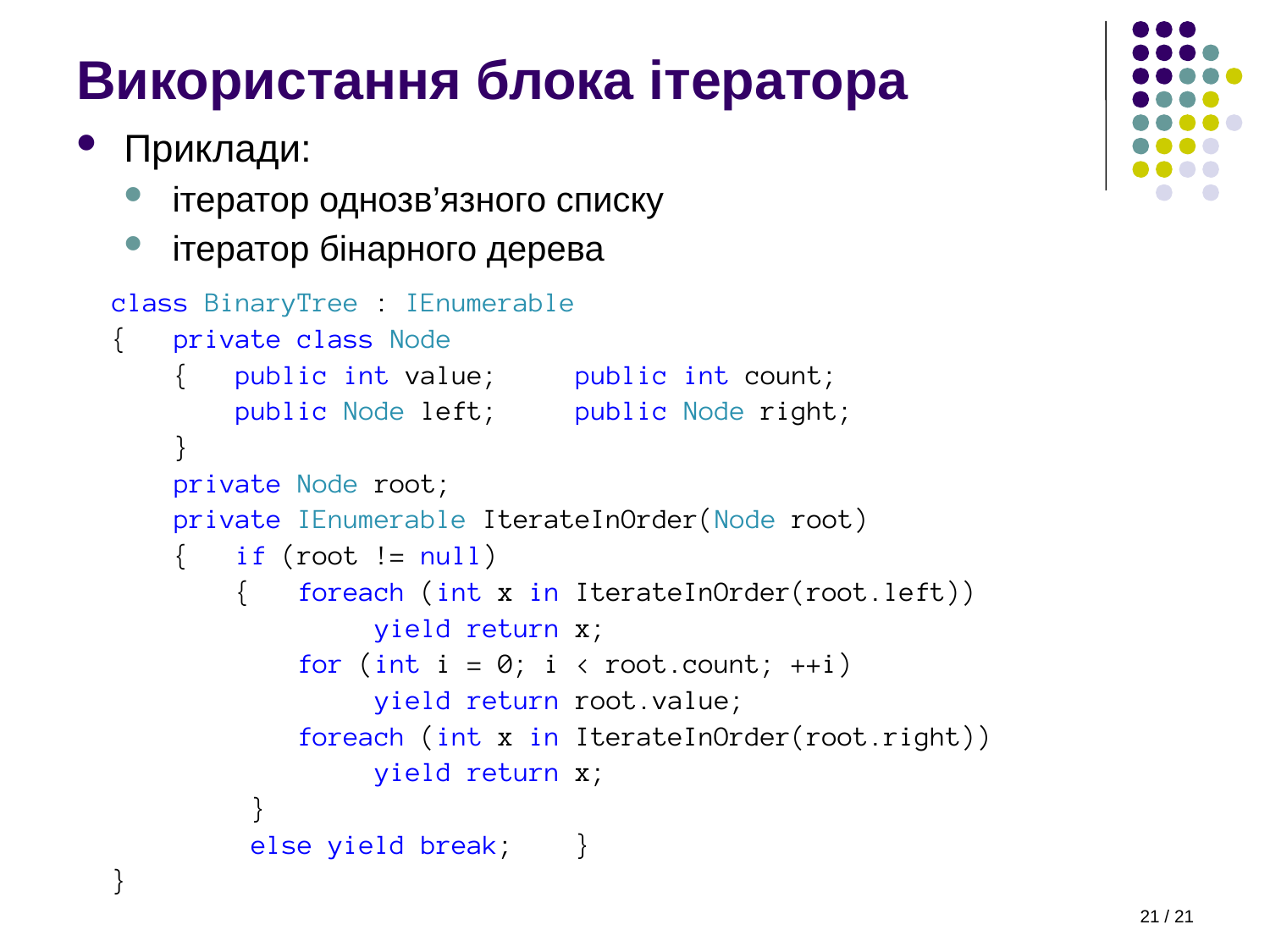

# Використання блока ітератора
Приклади:
ітератор однозв’язного списку
ітератор бінарного дерева
class BinaryTree : IEnumerable
{   private class Node
    {   public int value;     public int count;
        public Node left;     public Node right;
    }
    private Node root;
    private IEnumerable IterateInOrder(Node root)
    {   if (root != null)
        {   foreach (int x in IterateInOrder(root.left))
                 yield return x;
            for (int i = 0; i < root.count; ++i)
                 yield return root.value;
            foreach (int x in IterateInOrder(root.right))
                 yield return x;
         }
         else yield break;    }
}
21 / 21